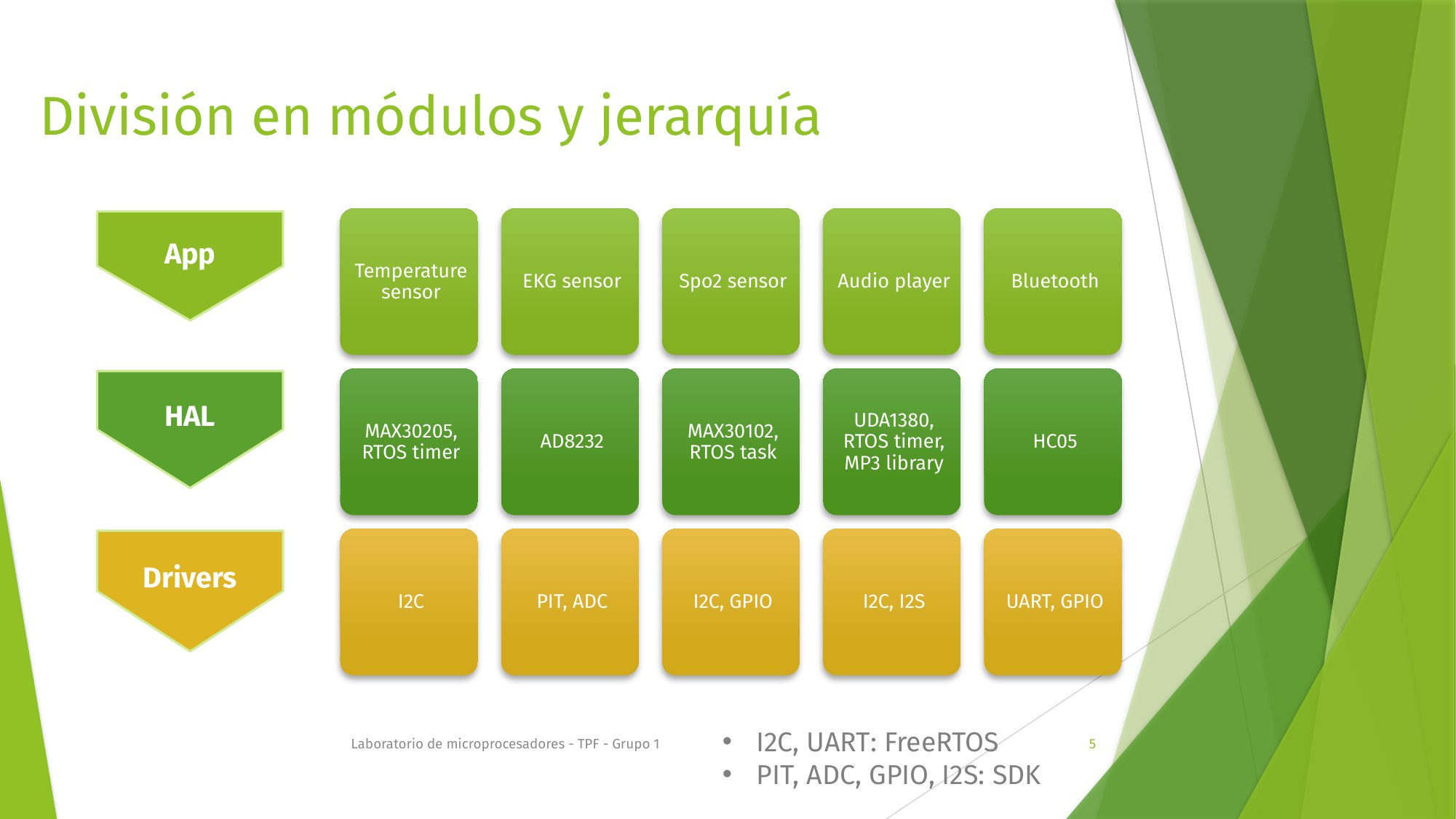

# División en módulos y jerarquía
App
Temperature sensor
MAX30205, RTOS timer
I2C
EKG sensor
AD8232
PIT, ADC
Spo2 sensor
MAX30102, RTOS task
I2C, GPIO
Audio player
UDA1380, RTOS timer, MP3 library
I2C, I2S
Bluetooth
HC05
UART, GPIO
HAL

Drivers
I2C, UART: FreeRTOS
PIT, ADC, GPIO, I2S: SDK

Laboratorio de microprocesadores - TPF - Grupo 1
5